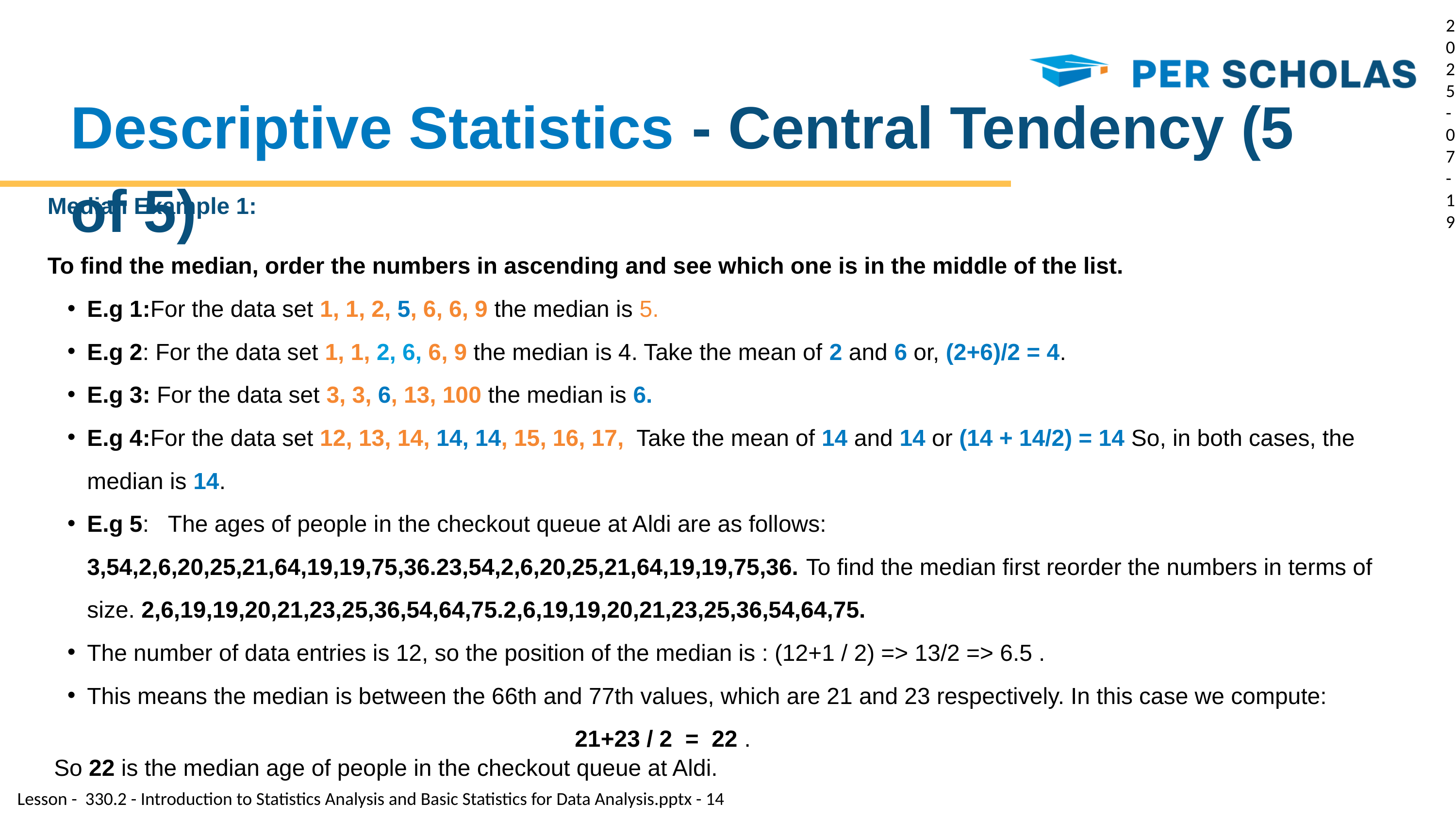

2025-07-19

Descriptive Statistics - Central Tendency (5 of 5)

Median Example 1:

To find the median, order the numbers in ascending and see which one is in the middle of the list.
E.g 1:For the data set 1, 1, 2, 5, 6, 6, 9 the median is 5.
E.g 2: For the data set 1, 1, 2, 6, 6, 9 the median is 4. Take the mean of 2 and 6 or, (2+6)/2 = 4.
E.g 3: For the data set 3, 3, 6, 13, 100 the median is 6.
E.g 4:For the data set 12, 13, 14, 14, 14, 15, 16, 17,  Take the mean of 14 and 14 or (14 + 14/2) = 14 So, in both cases, the median is 14.
E.g 5:   The ages of people in the checkout queue at Aldi are as follows: 3,54,2,6,20,25,21,64,19,19,75,36.23,54,2,6,20,25,21,64,19,19,75,36. To find the median first reorder the numbers in terms of size. 2,6,19,19,20,21,23,25,36,54,64,75.2,6,19,19,20,21,23,25,36,54,64,75.
The number of data entries is 12, so the position of the median is : (12+1 / 2) => 13/2 => 6.5 .
This means the median is between the 66th and 77th values, which are 21 and 23 respectively. In this case we compute:
                                                                                  21+23 / 2  =  22 .
 So 22 is the median age of people in the checkout queue at Aldi.
Lesson -  330.2 - Introduction to Statistics Analysis and Basic Statistics for Data Analysis.pptx - 14